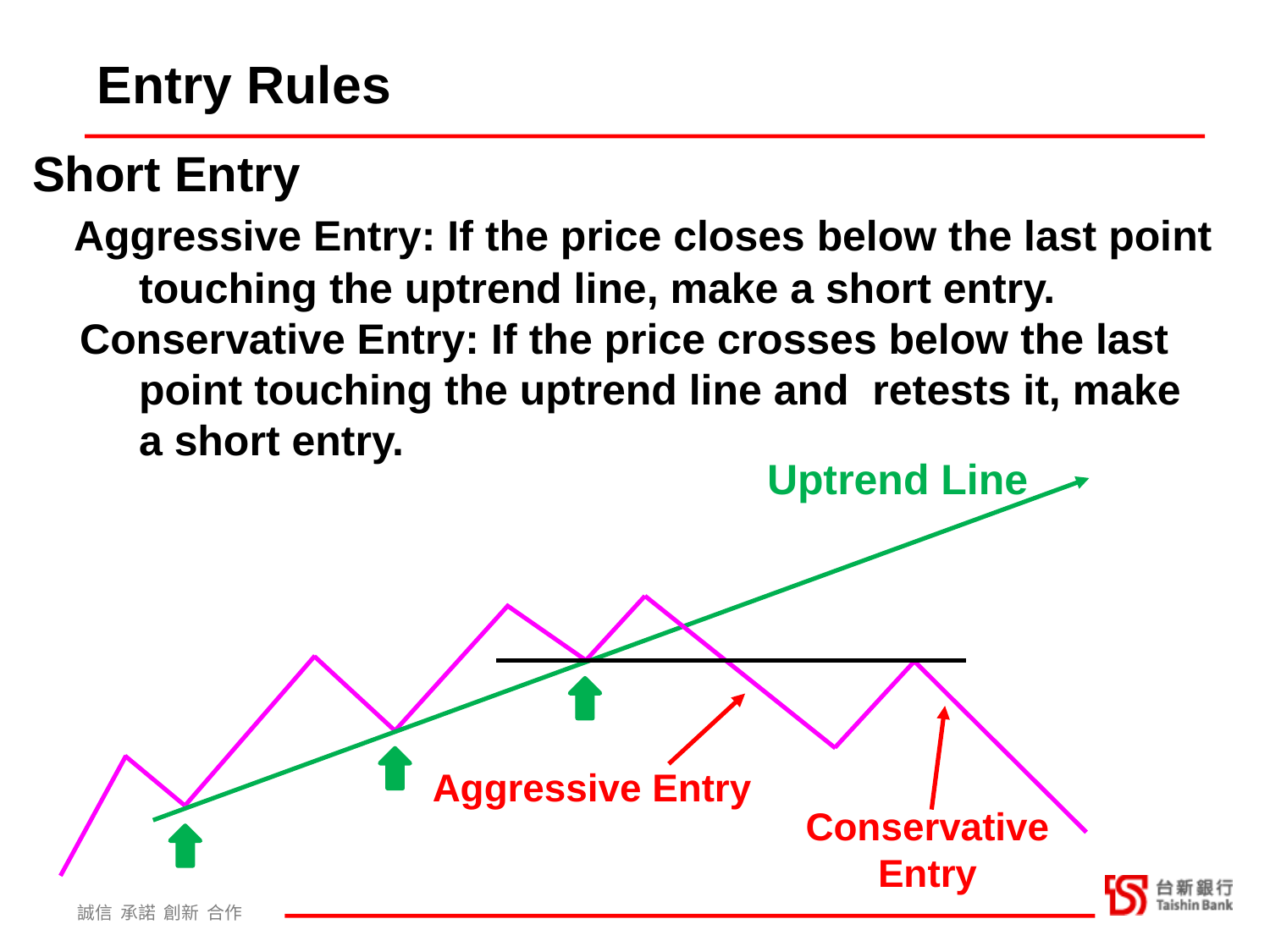

Entry Rules
Short Entry
   Aggressive Entry: If the price closes below the last point
         touching the uptrend line, make a short entry.
    Conservative Entry: If the price crosses below the last
         point touching the uptrend line and  retests it, make
         a short entry.
Uptrend Line

Aggressive Entry
Conservative Entry